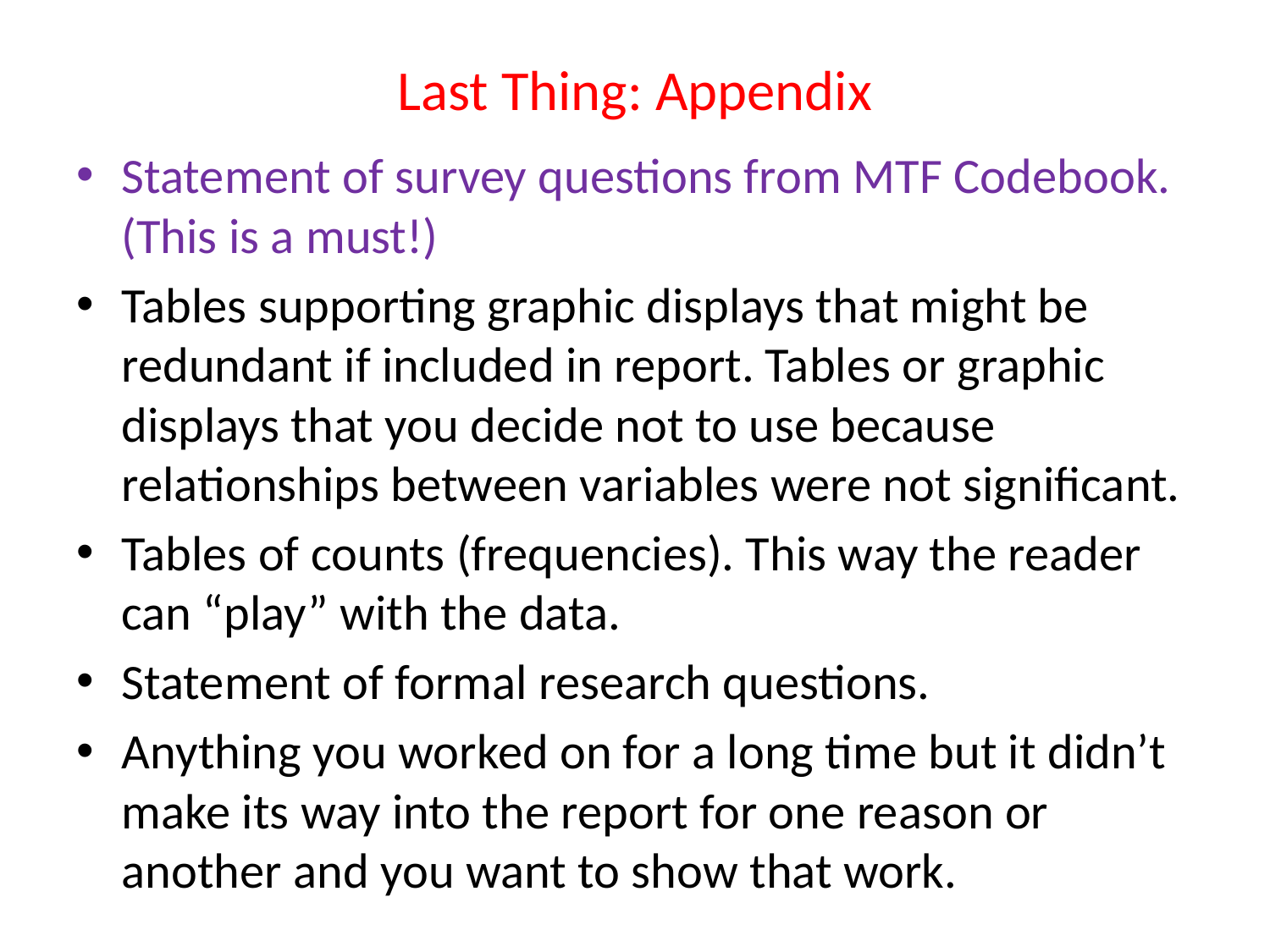

# Last Thing: Appendix
Statement of survey questions from MTF Codebook. (This is a must!)
Tables supporting graphic displays that might be redundant if included in report. Tables or graphic displays that you decide not to use because relationships between variables were not significant.
Tables of counts (frequencies). This way the reader can “play” with the data.
Statement of formal research questions.
Anything you worked on for a long time but it didn’t make its way into the report for one reason or another and you want to show that work.